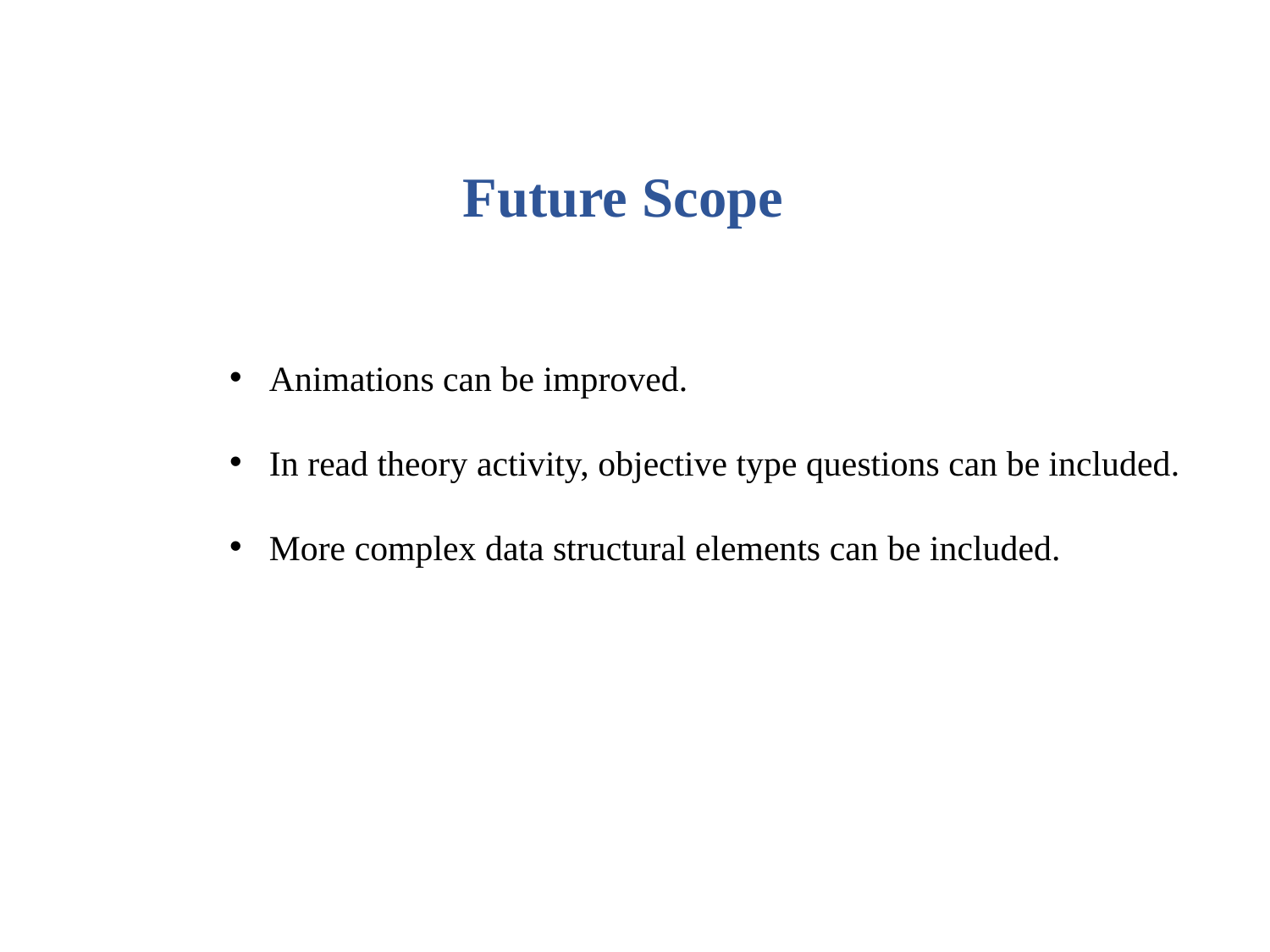

Future Scope
Animations can be improved.

In read theory activity, objective type questions can be included.

More complex data structural elements can be included.